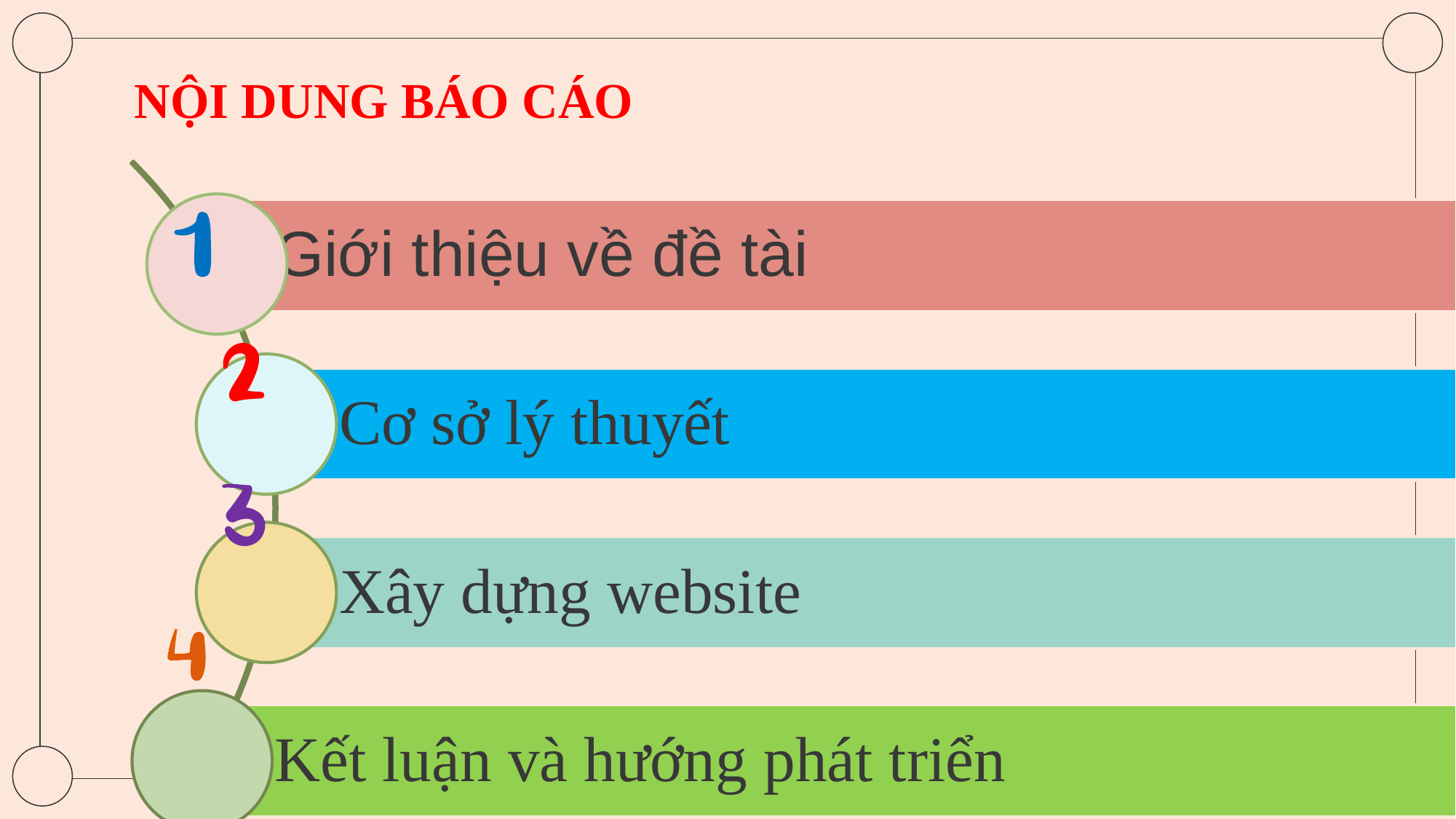

# NỘI DUNG BÁO CÁO
Giới thiệu về đề tài
Cơ sở lý thuyết
Xây dựng website
Kết luận và hướng phát triển